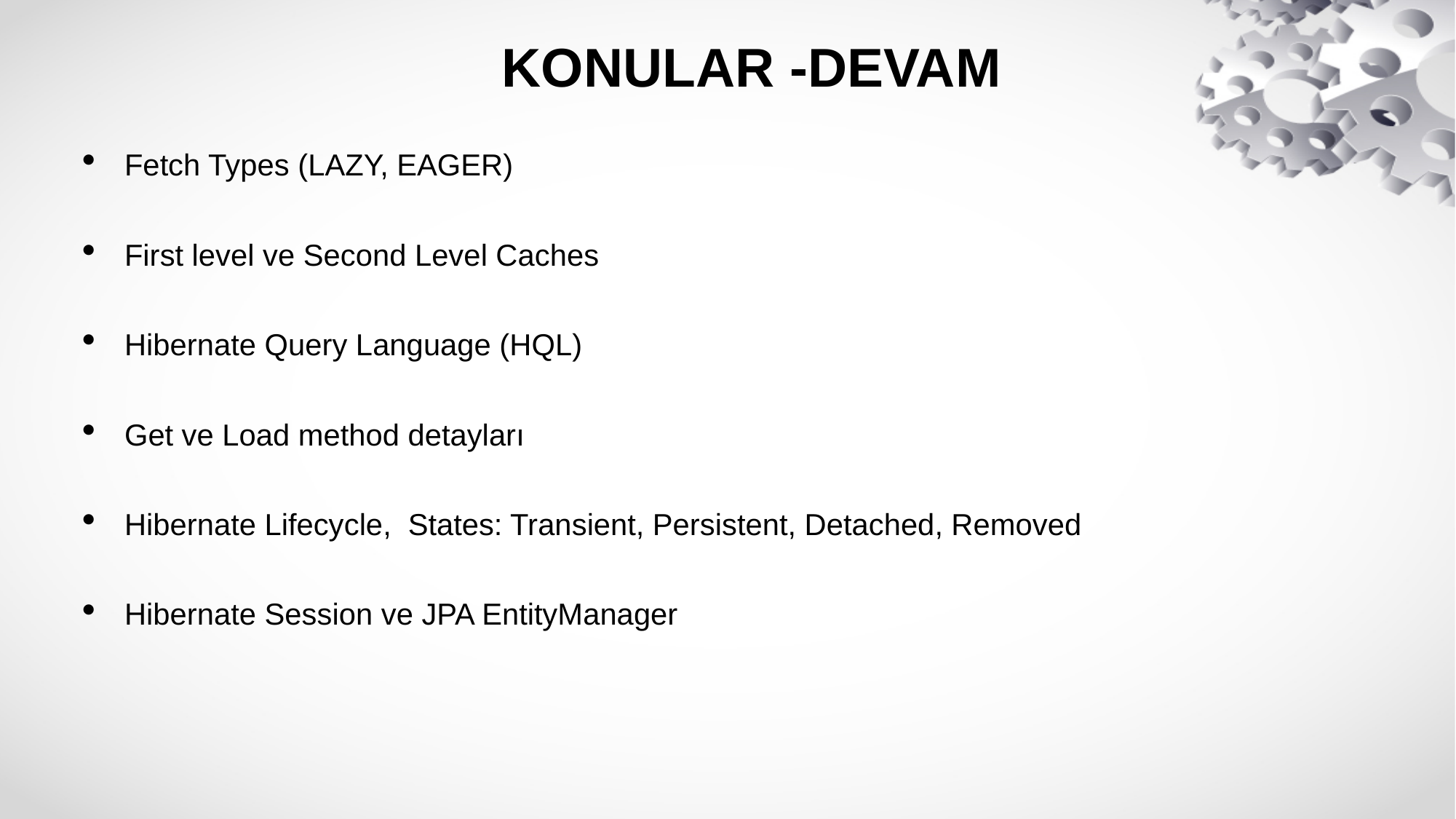

KONULAR -DEVAM
# Fetch Types (LAZY, EAGER)

First level ve Second Level Caches

Hibernate Query Language (HQL)

Get ve Load method detayları

Hibernate Lifecycle,  States: Transient, Persistent, Detached, Removed

Hibernate Session ve JPA EntityManager